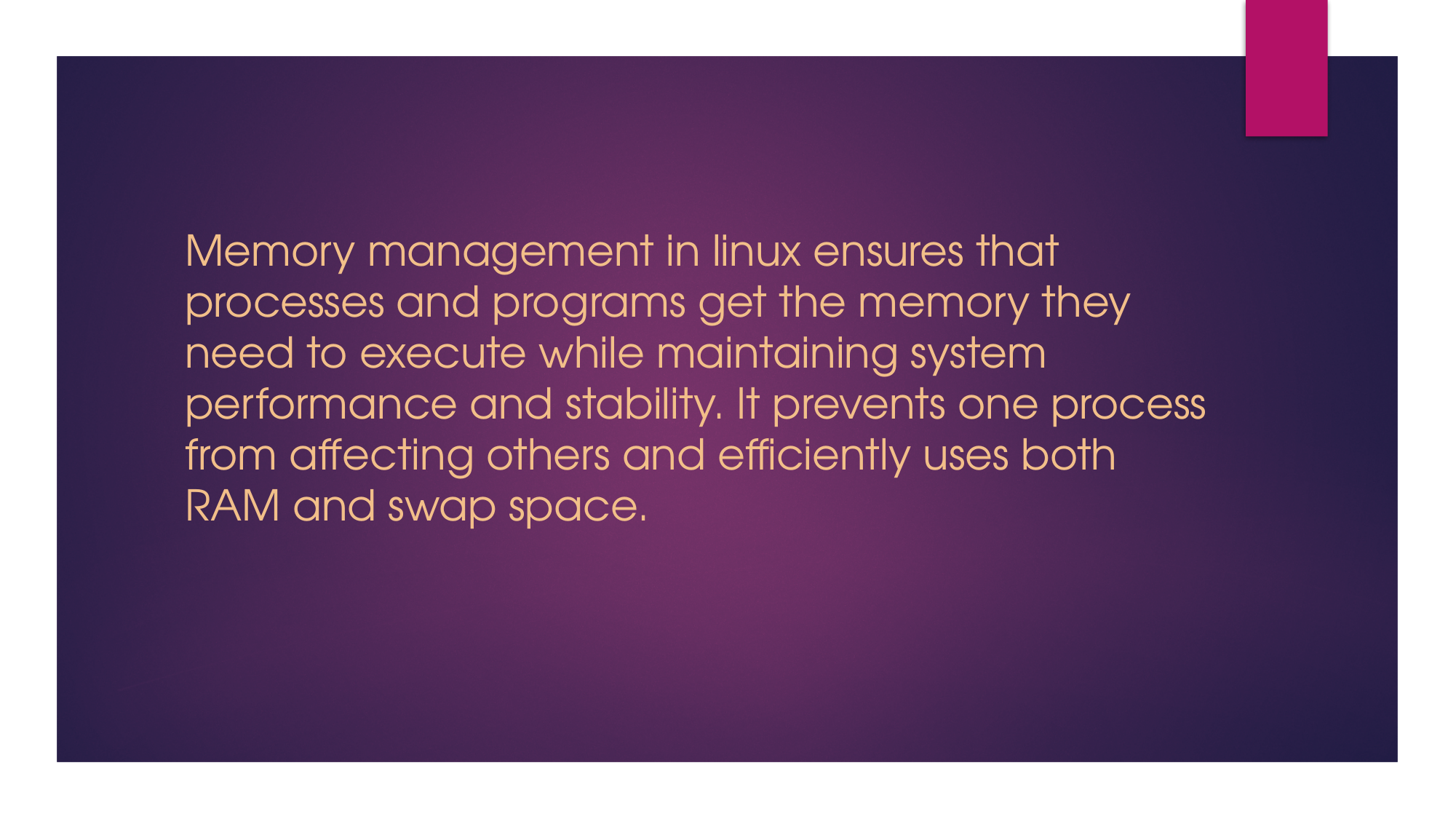

Memory management in linux ensures that processes and programs get the memory they need to execute while maintaining system performance and stability. It prevents one process from affecting others and efficiently uses both RAM and swap space.